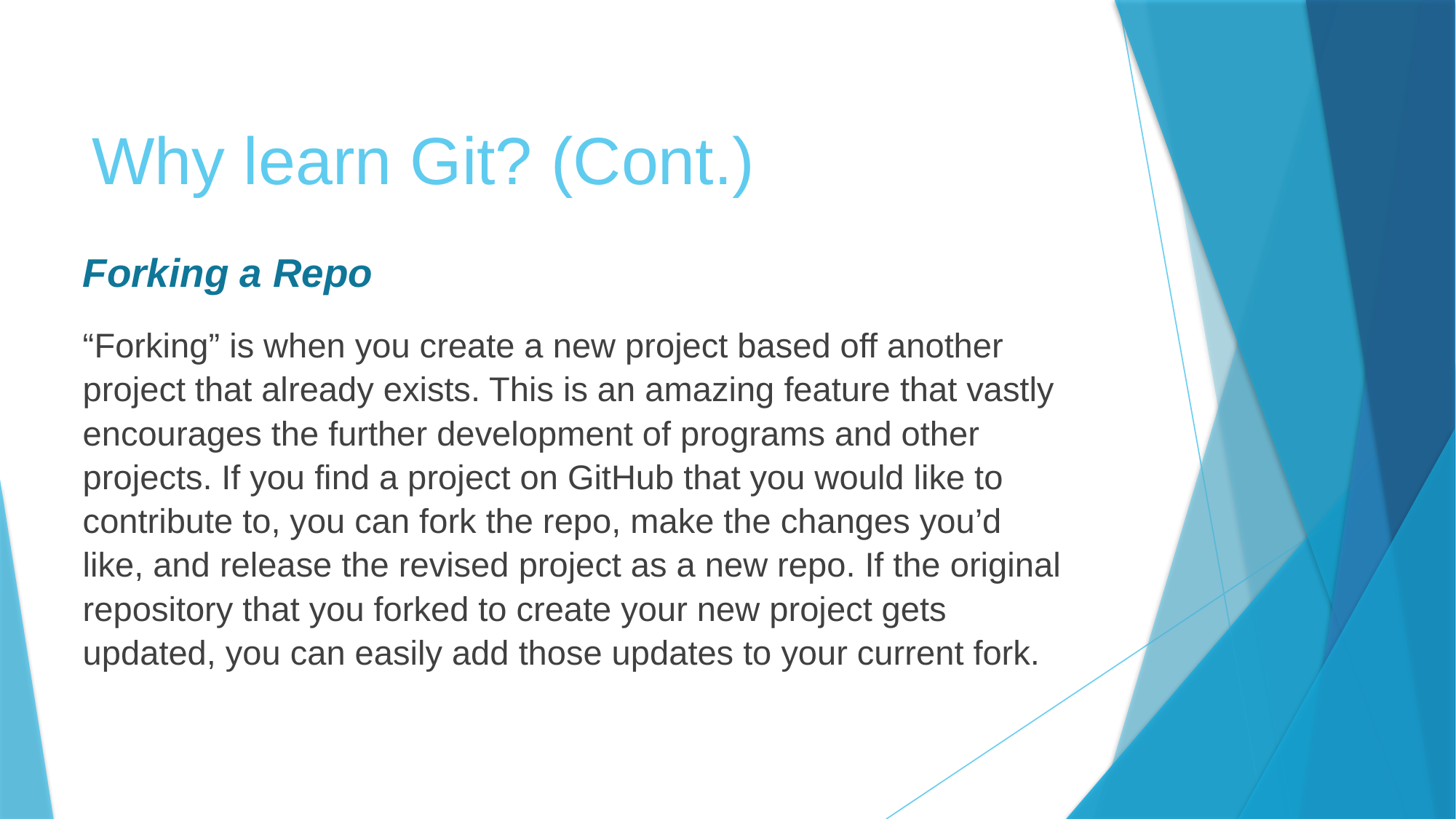

# Why learn Git? (Cont.)
Forking a Repo
“Forking” is when you create a new project based off another project that already exists. This is an amazing feature that vastly encourages the further development of programs and other projects. If you find a project on GitHub that you would like to contribute to, you can fork the repo, make the changes you’d like, and release the revised project as a new repo. If the original repository that you forked to create your new project gets updated, you can easily add those updates to your current fork.